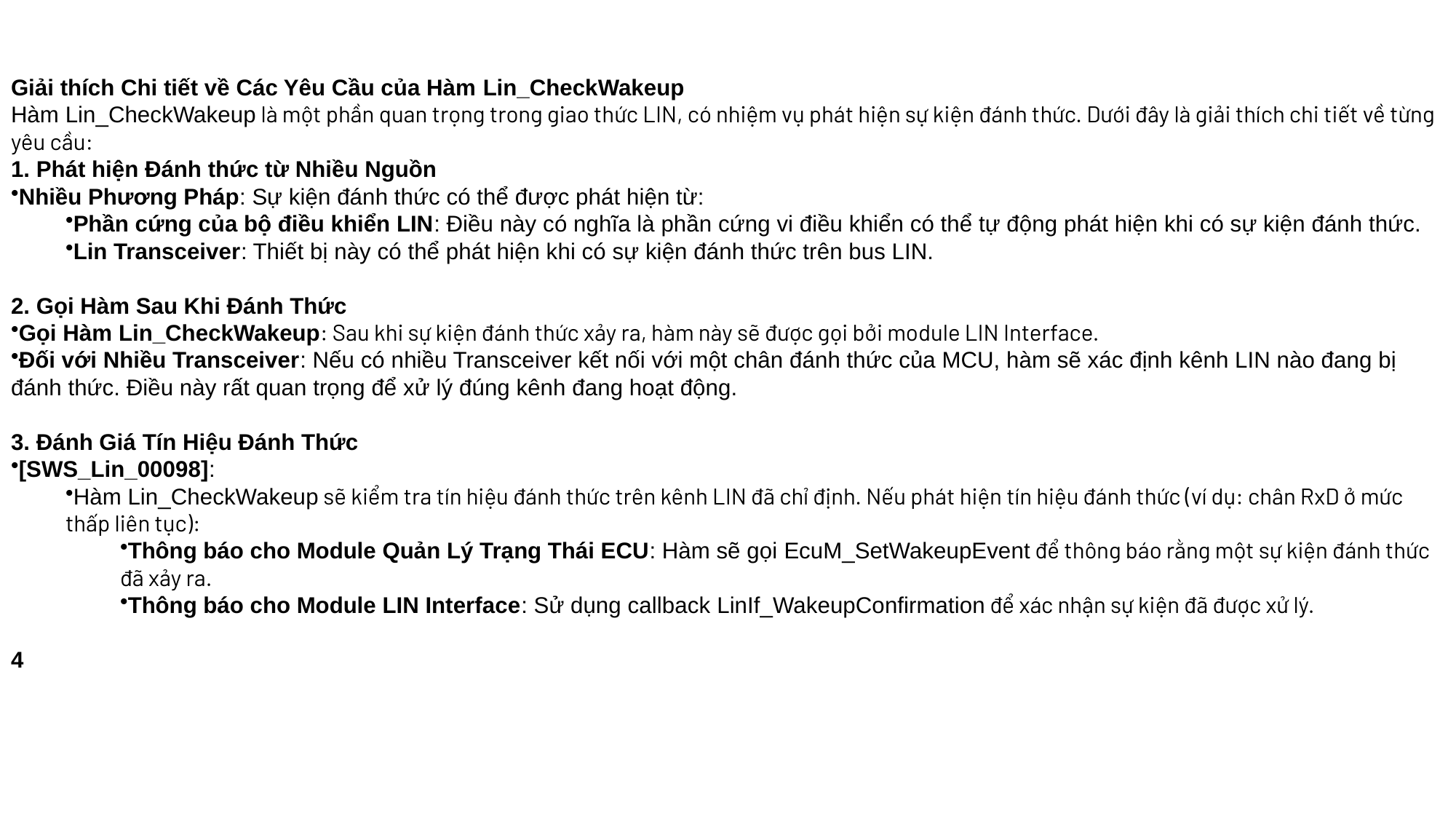

Giải thích Chi tiết về Các Yêu Cầu của Hàm Lin_CheckWakeup
Hàm Lin_CheckWakeup là một phần quan trọng trong giao thức LIN, có nhiệm vụ phát hiện sự kiện đánh thức. Dưới đây là giải thích chi tiết về từng yêu cầu:
1. Phát hiện Đánh thức từ Nhiều Nguồn
Nhiều Phương Pháp: Sự kiện đánh thức có thể được phát hiện từ:
Phần cứng của bộ điều khiển LIN: Điều này có nghĩa là phần cứng vi điều khiển có thể tự động phát hiện khi có sự kiện đánh thức.
Lin Transceiver: Thiết bị này có thể phát hiện khi có sự kiện đánh thức trên bus LIN.

2. Gọi Hàm Sau Khi Đánh Thức
Gọi Hàm Lin_CheckWakeup: Sau khi sự kiện đánh thức xảy ra, hàm này sẽ được gọi bởi module LIN Interface.
Đối với Nhiều Transceiver: Nếu có nhiều Transceiver kết nối với một chân đánh thức của MCU, hàm sẽ xác định kênh LIN nào đang bị đánh thức. Điều này rất quan trọng để xử lý đúng kênh đang hoạt động.

3. Đánh Giá Tín Hiệu Đánh Thức
[SWS_Lin_00098]:
Hàm Lin_CheckWakeup sẽ kiểm tra tín hiệu đánh thức trên kênh LIN đã chỉ định. Nếu phát hiện tín hiệu đánh thức (ví dụ: chân RxD ở mức thấp liên tục):
Thông báo cho Module Quản Lý Trạng Thái ECU: Hàm sẽ gọi EcuM_SetWakeupEvent để thông báo rằng một sự kiện đánh thức đã xảy ra.
Thông báo cho Module LIN Interface: Sử dụng callback LinIf_WakeupConfirmation để xác nhận sự kiện đã được xử lý.

4